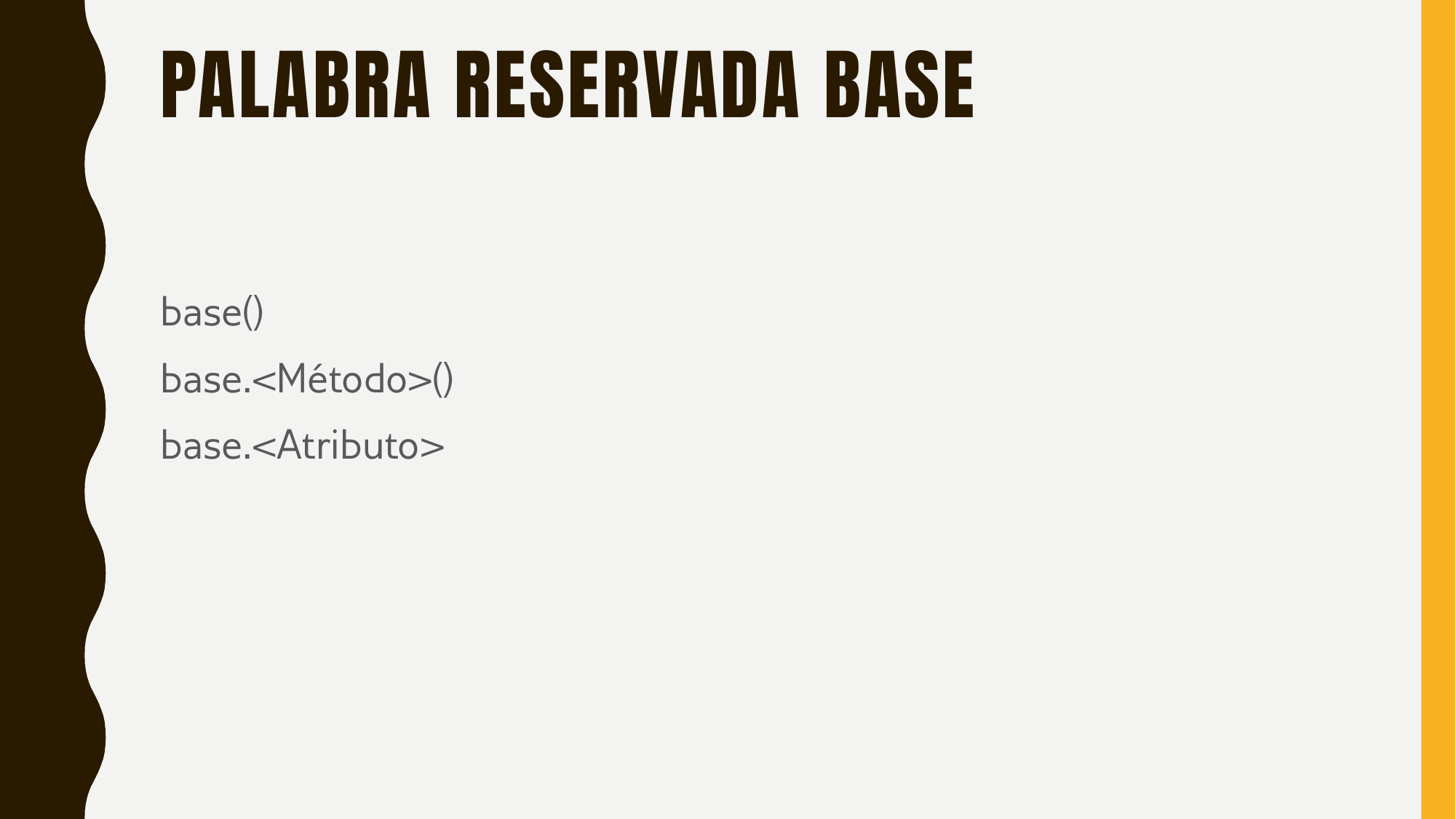

# Palabra reservada base
base()
base.<Método>()
base.<Atributo>